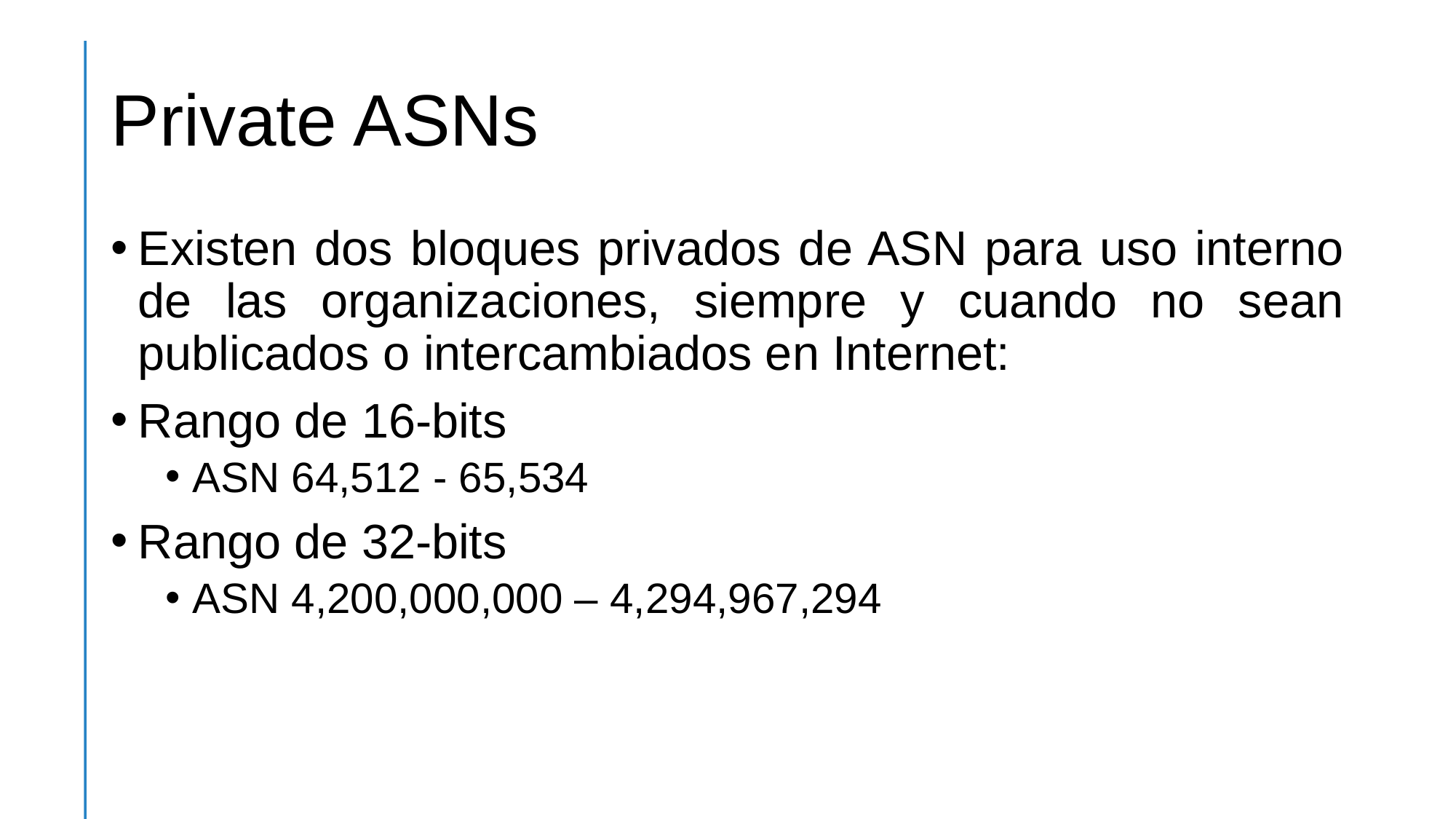

# Private ASNs
Existen dos bloques privados de ASN para uso interno de las organizaciones, siempre y cuando no sean publicados o intercambiados en Internet:
Rango de 16-bits
ASN 64,512 - 65,534
Rango de 32-bits
ASN 4,200,000,000 – 4,294,967,294